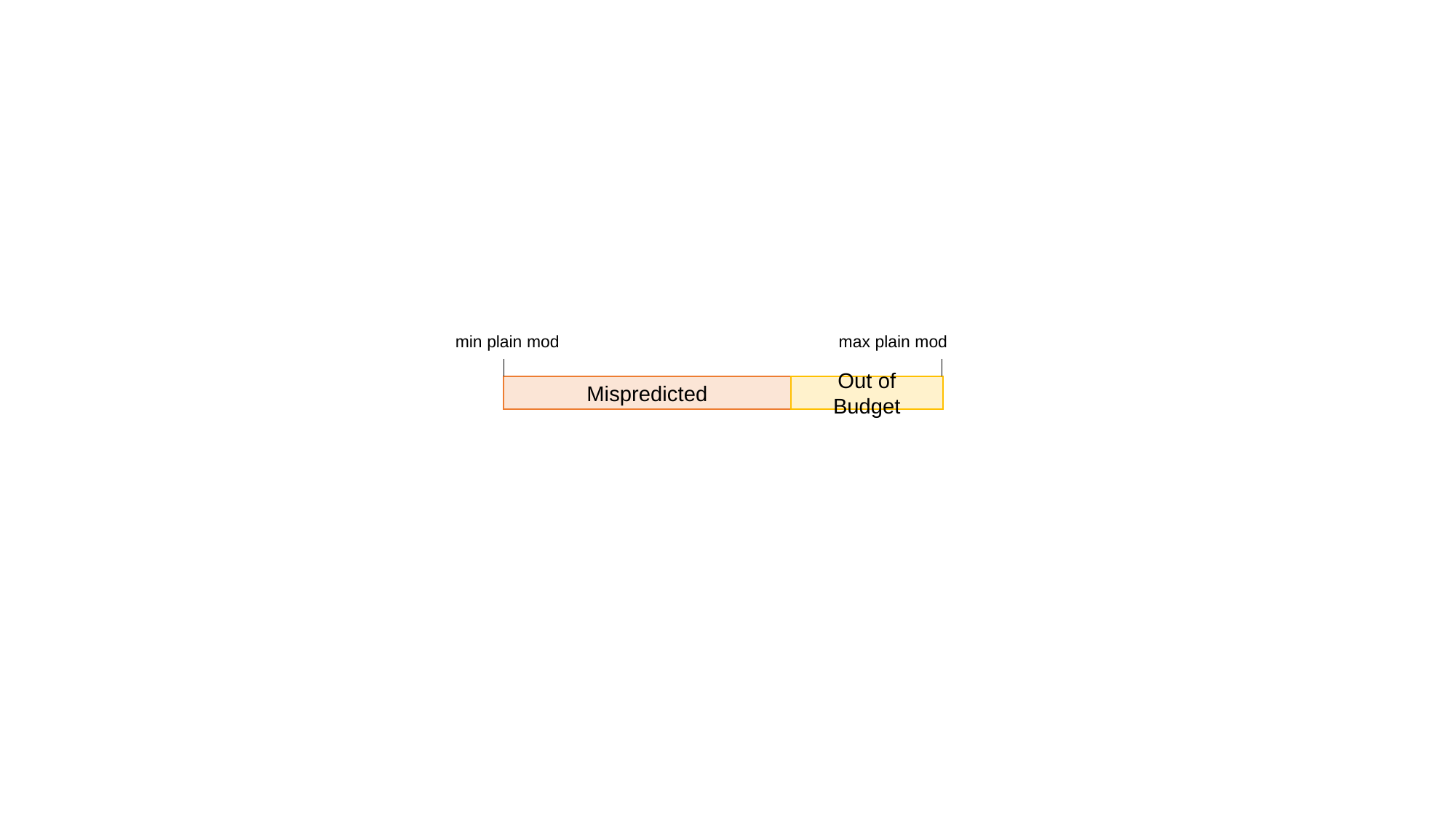

min plain mod
max plain mod
Mispredicted
Out of Budget